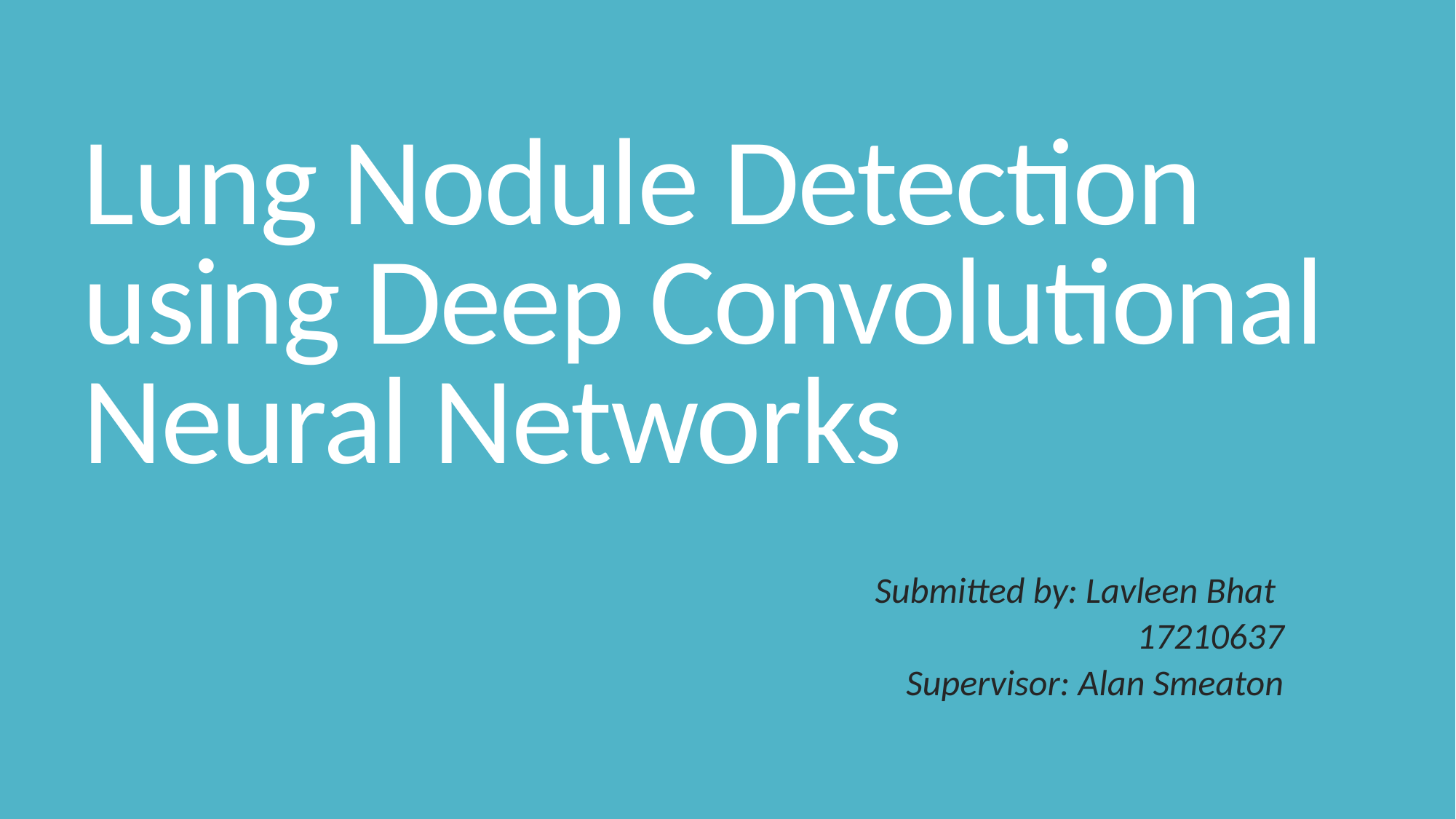

# Lung Nodule Detection using Deep Convolutional Neural Networks
Submitted by: Lavleen Bhat
17210637
Supervisor: Alan Smeaton